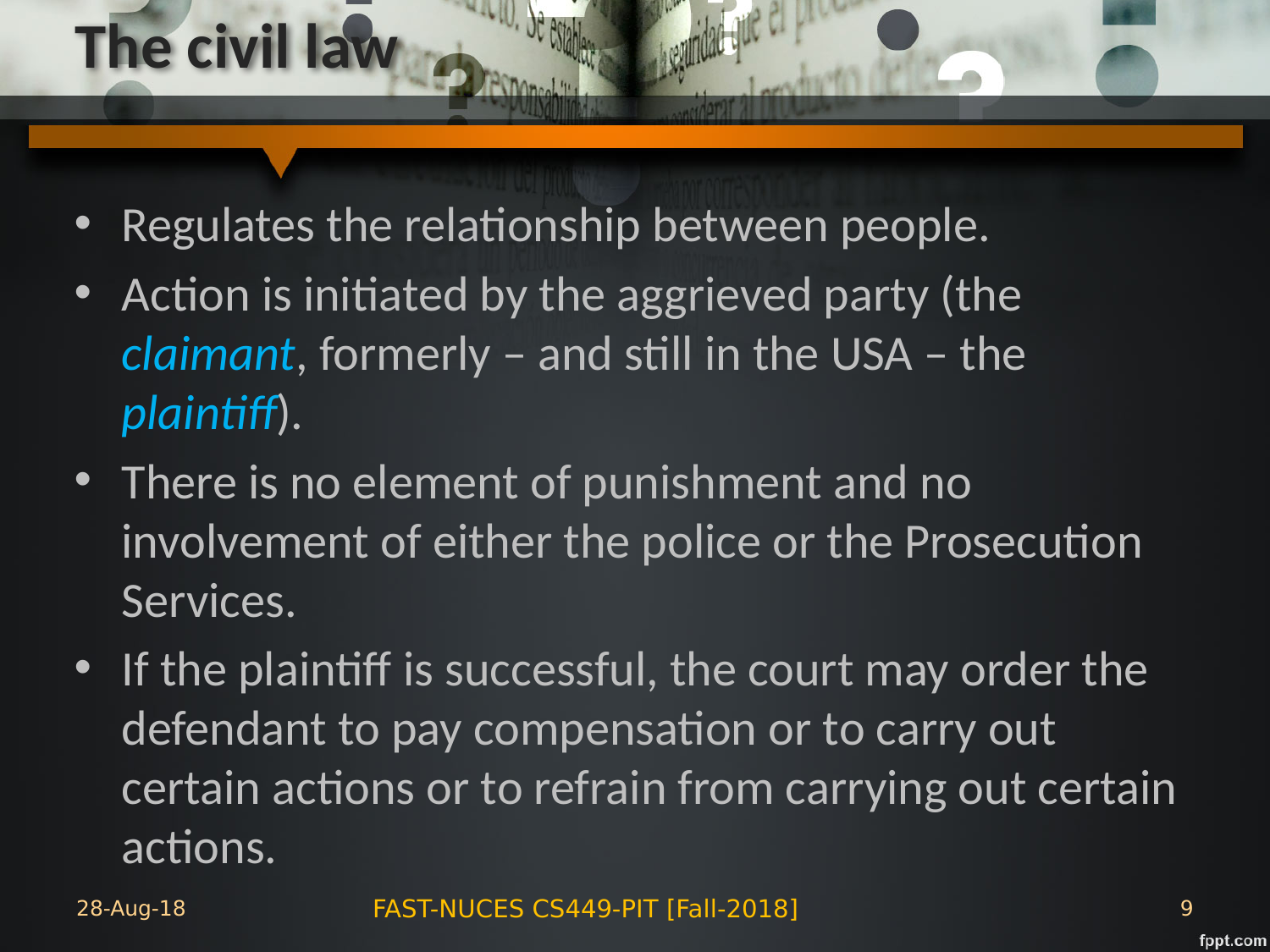

# The civil law
Regulates the relationship between people.
Action is initiated by the aggrieved party (the claimant, formerly – and still in the USA – the plaintiff).
There is no element of punishment and no involvement of either the police or the Prosecution Services.
If the plaintiff is successful, the court may order the defendant to pay compensation or to carry out certain actions or to refrain from carrying out certain actions.
28-Aug-18
FAST-NUCES CS449-PIT [Fall-2018]
9